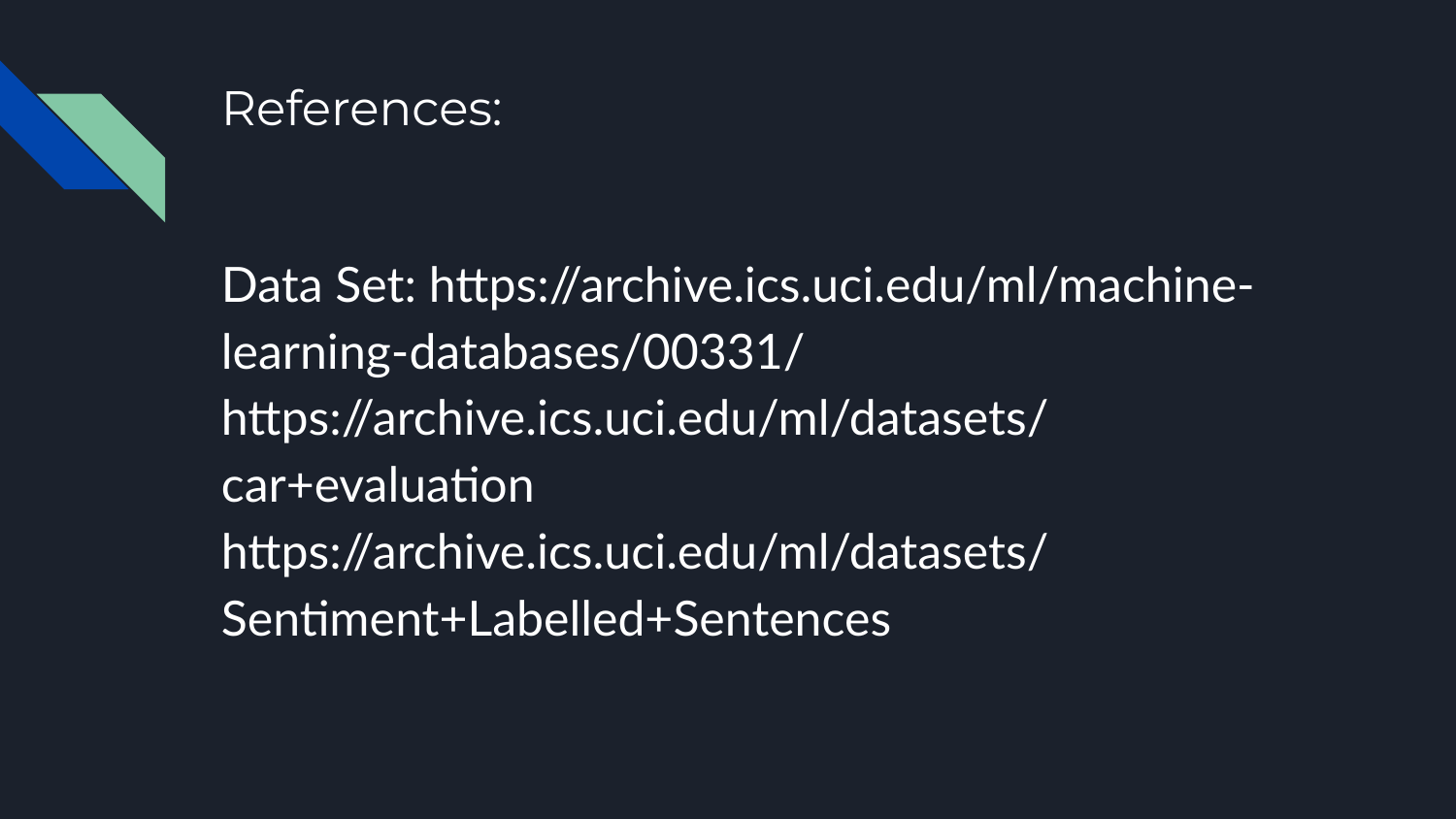

# References:

Data Set: https://archive.ics.uci.edu/ml/machine-learning-databases/00331/
https://archive.ics.uci.edu/ml/datasets/car+evaluation
https://archive.ics.uci.edu/ml/datasets/Sentiment+Labelled+Sentences